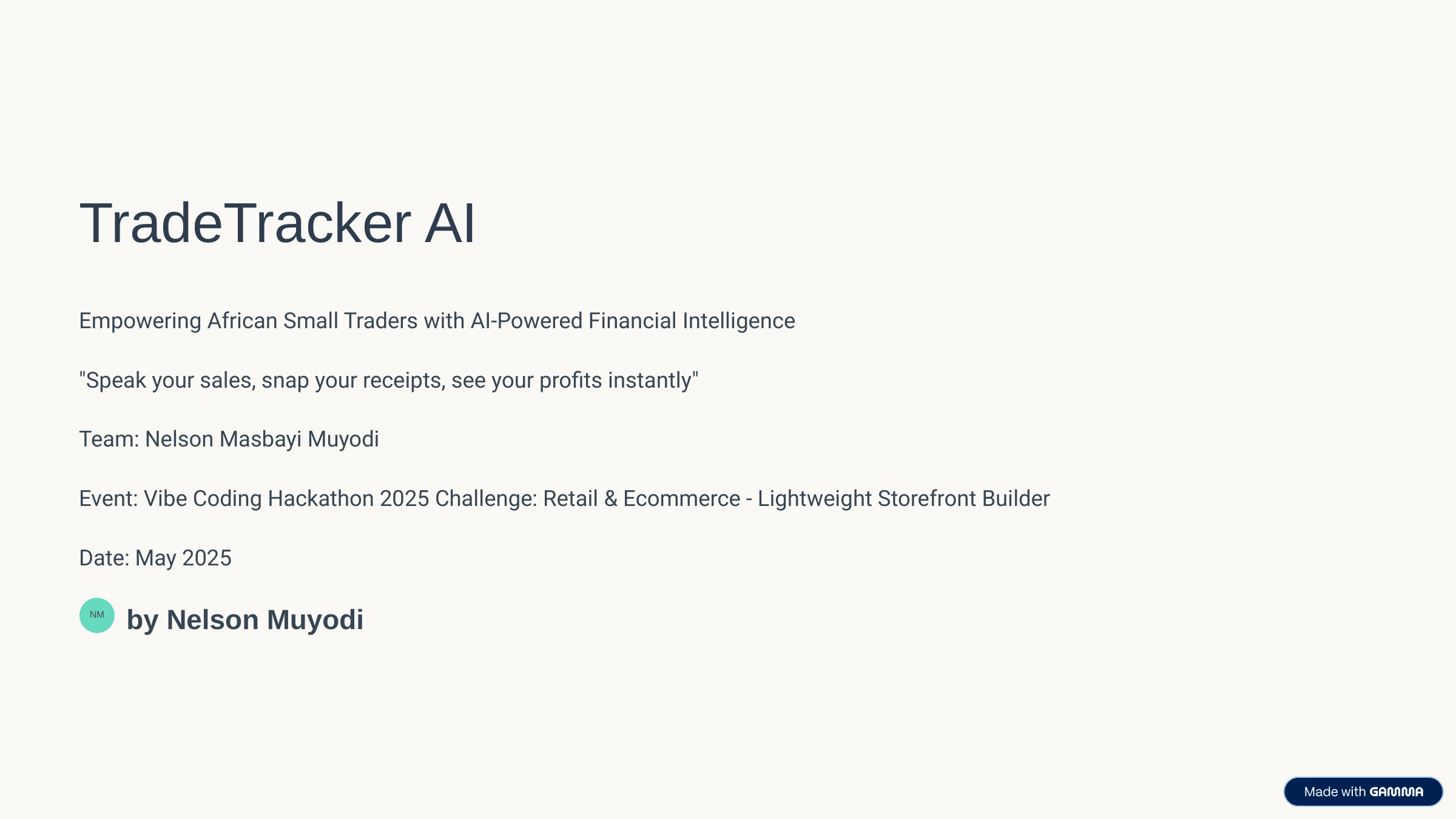

TradeTracker AI
Empowering African Small Traders with AI-Powered Financial Intelligence
"Speak your sales, snap your receipts, see your profits instantly"
Team: Nelson Masbayi Muyodi
Event: Vibe Coding Hackathon 2025 Challenge: Retail & Ecommerce - Lightweight Storefront Builder
Date: May 2025
by Nelson Muyodi

NM